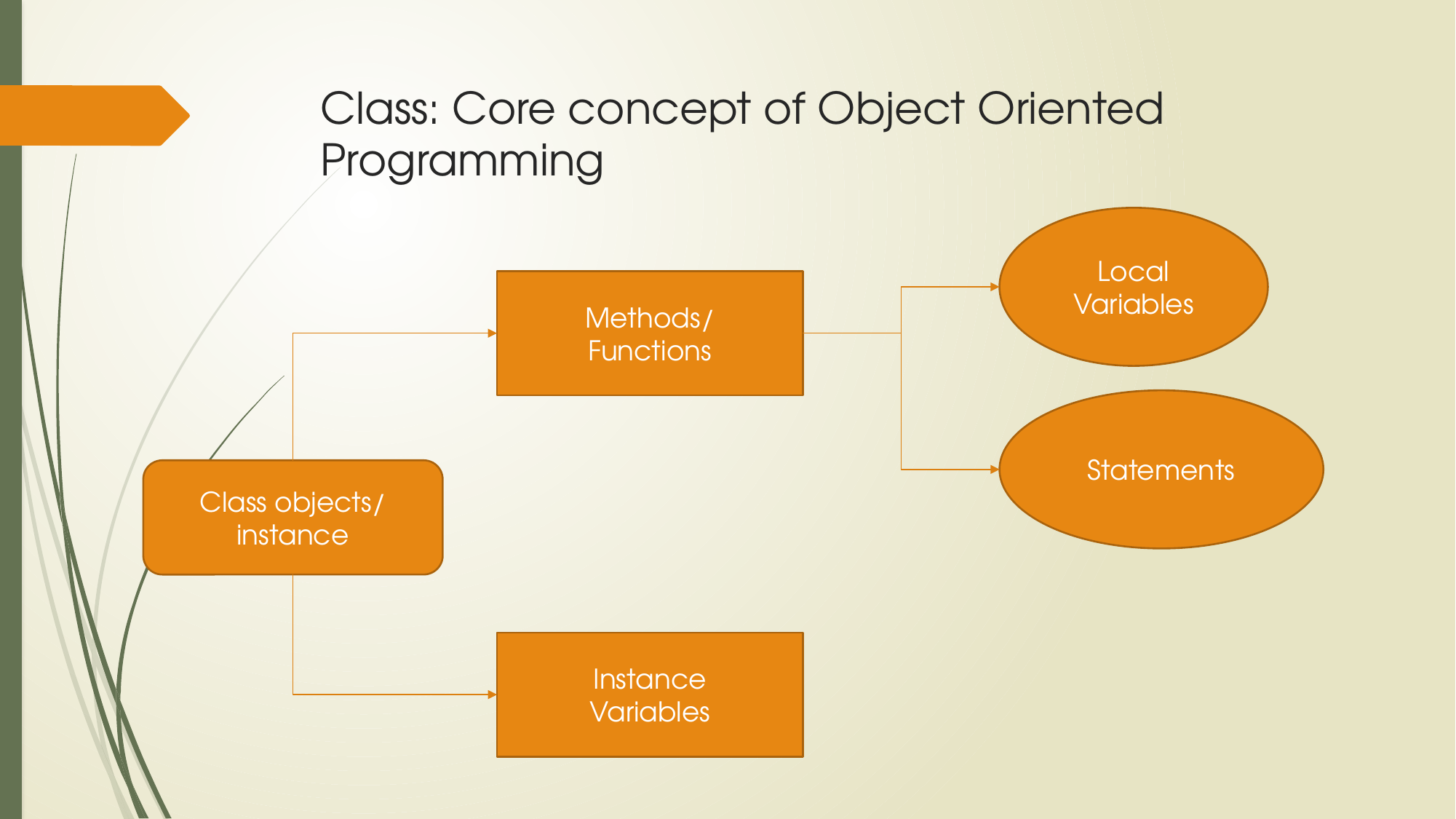

# Class: Core concept of Object Oriented Programming
Local Variables
Methods/
Functions
Statements
Class objects/
instance
Instance
Variables